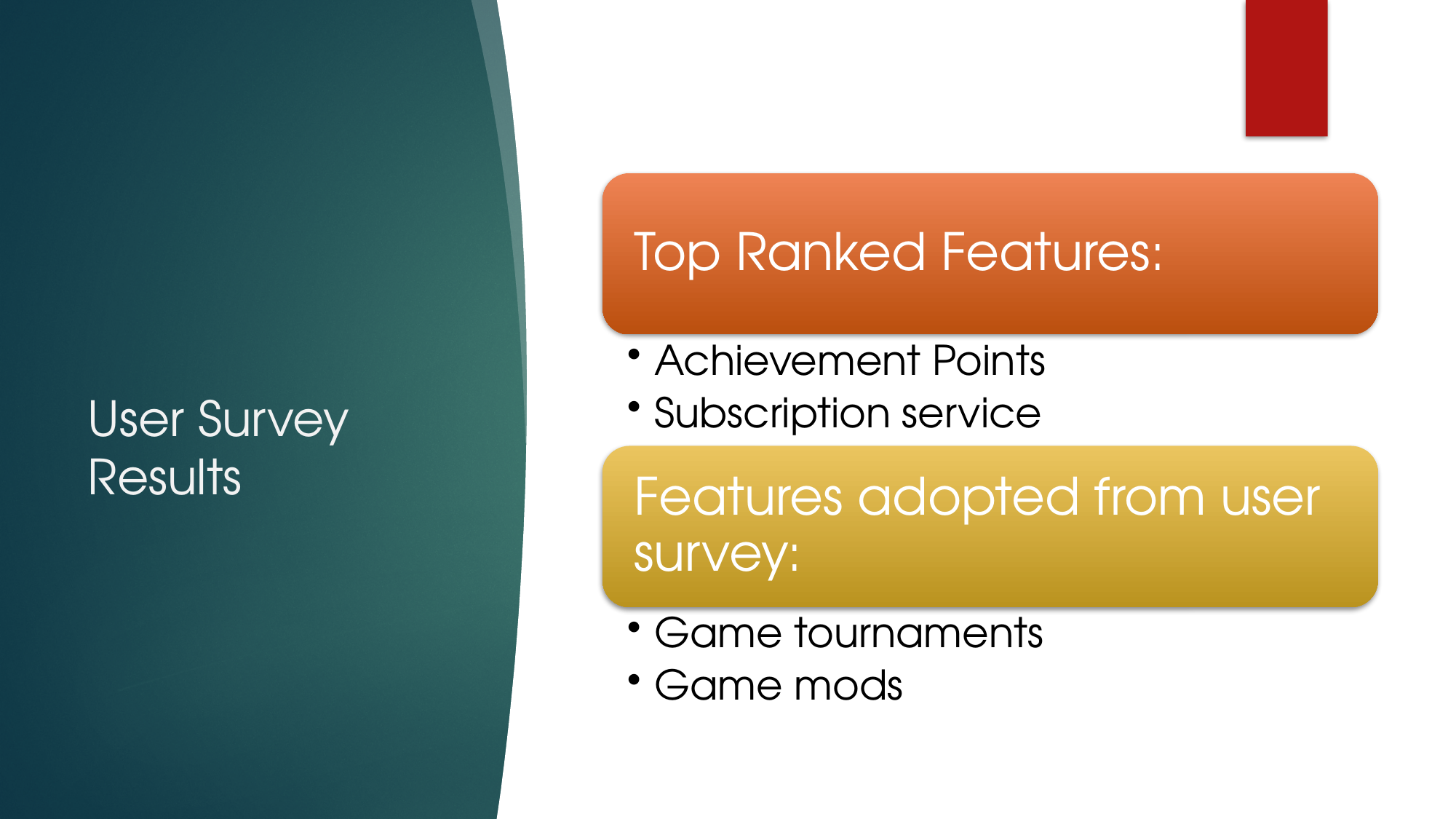

# User Survey Results
Top Ranked Features:
Achievement Points
Subscription service
Features adopted from user survey:
Game tournaments
Game mods